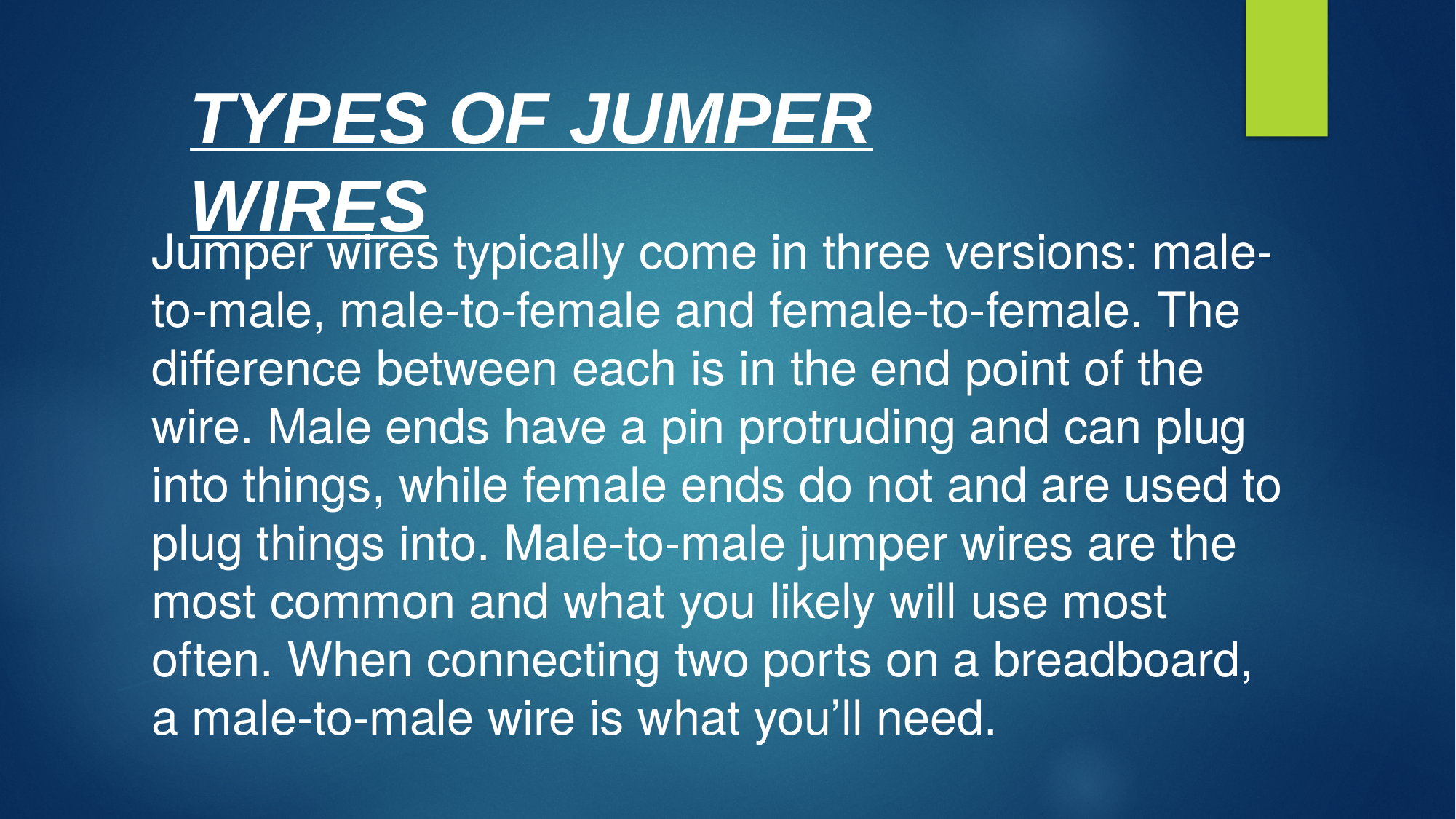

TYPES OF JUMPER WIRES
Jumper wires typically come in three versions: male-to-male, male-to-female and female-to-female. The difference between each is in the end point of the wire. Male ends have a pin protruding and can plug into things, while female ends do not and are used to plug things into. Male-to-male jumper wires are the most common and what you likely will use most often. When connecting two ports on a breadboard, a male-to-male wire is what you’ll need.